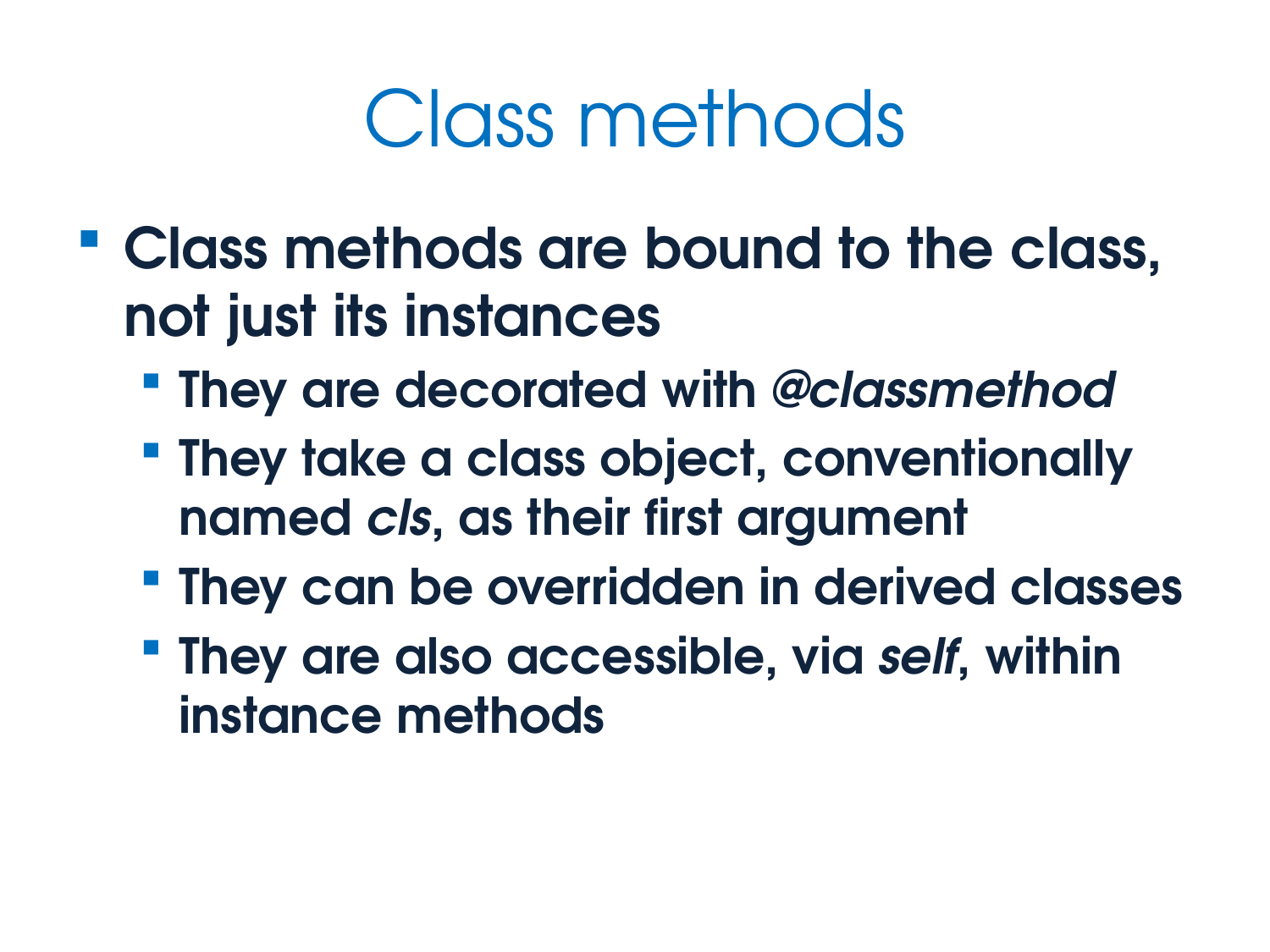

# Class methods
Class methods are bound to the class, not just its instances
They are decorated with @classmethod
They take a class object, conventionally named cls, as their first argument
They can be overridden in derived classes
They are also accessible, via self, within instance methods